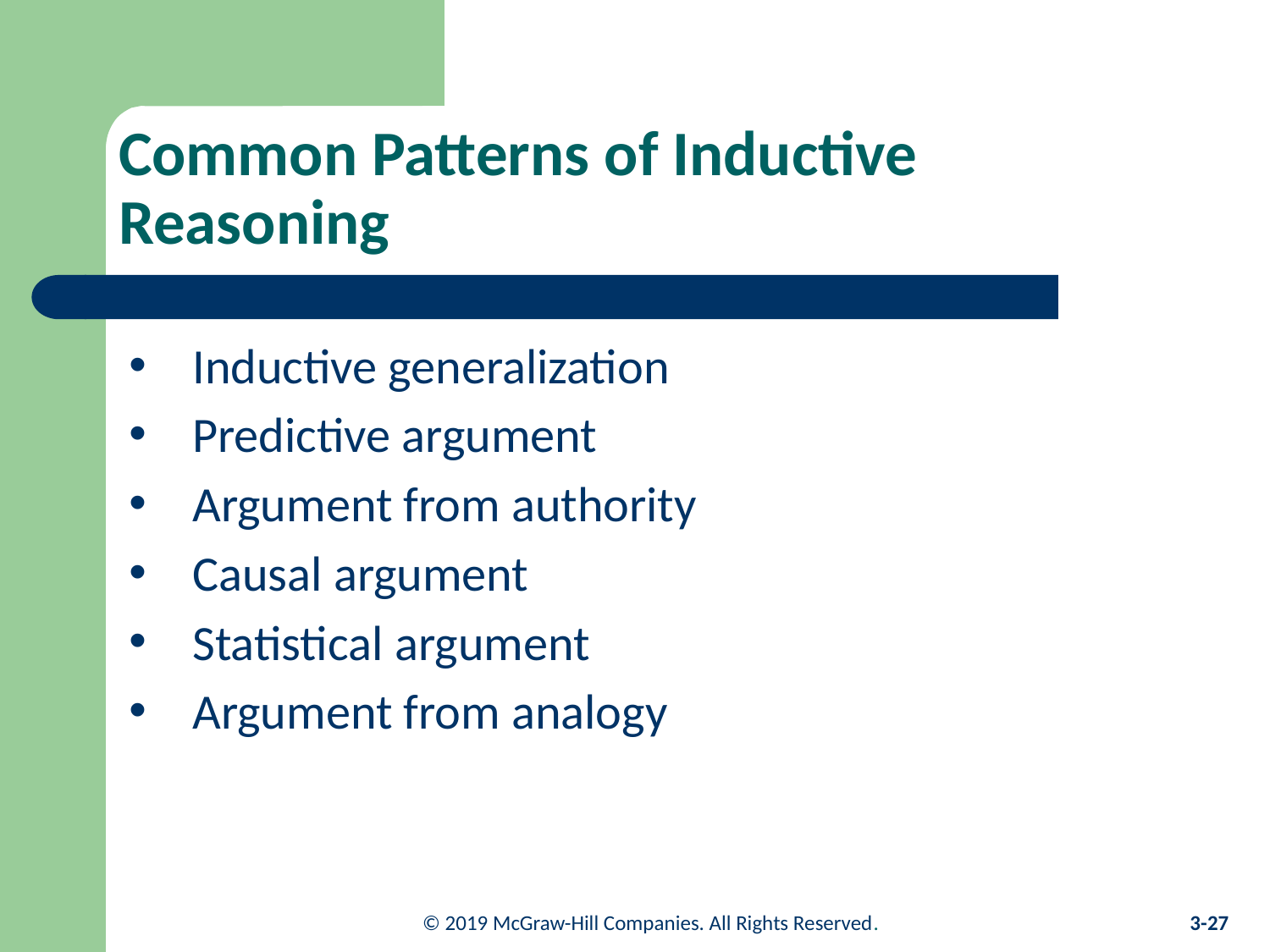

# Common Patterns of Inductive Reasoning
Inductive generalization
Predictive argument
Argument from authority
Causal argument
Statistical argument
Argument from analogy